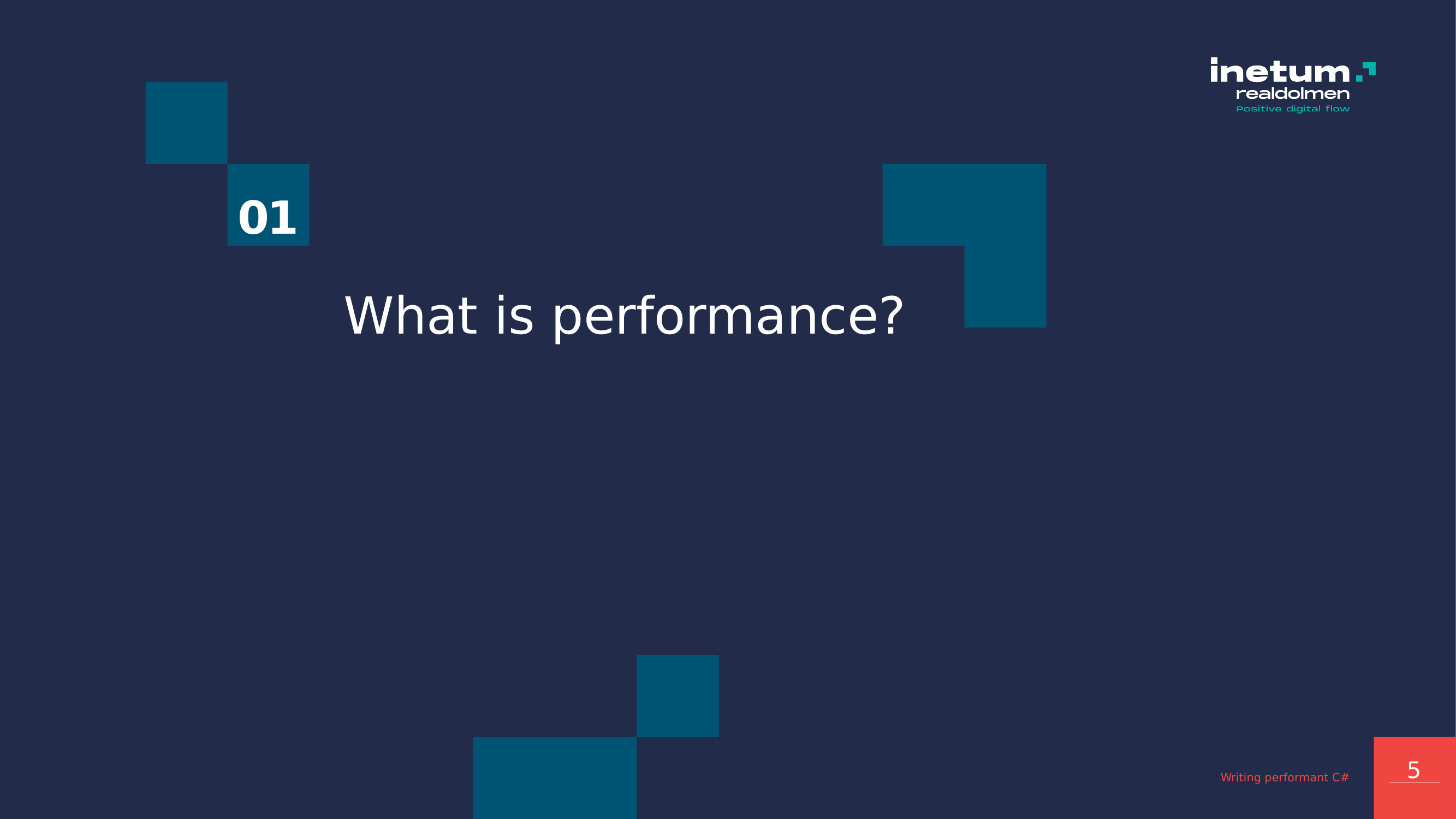

01
# What is performance?
Writing performant C#